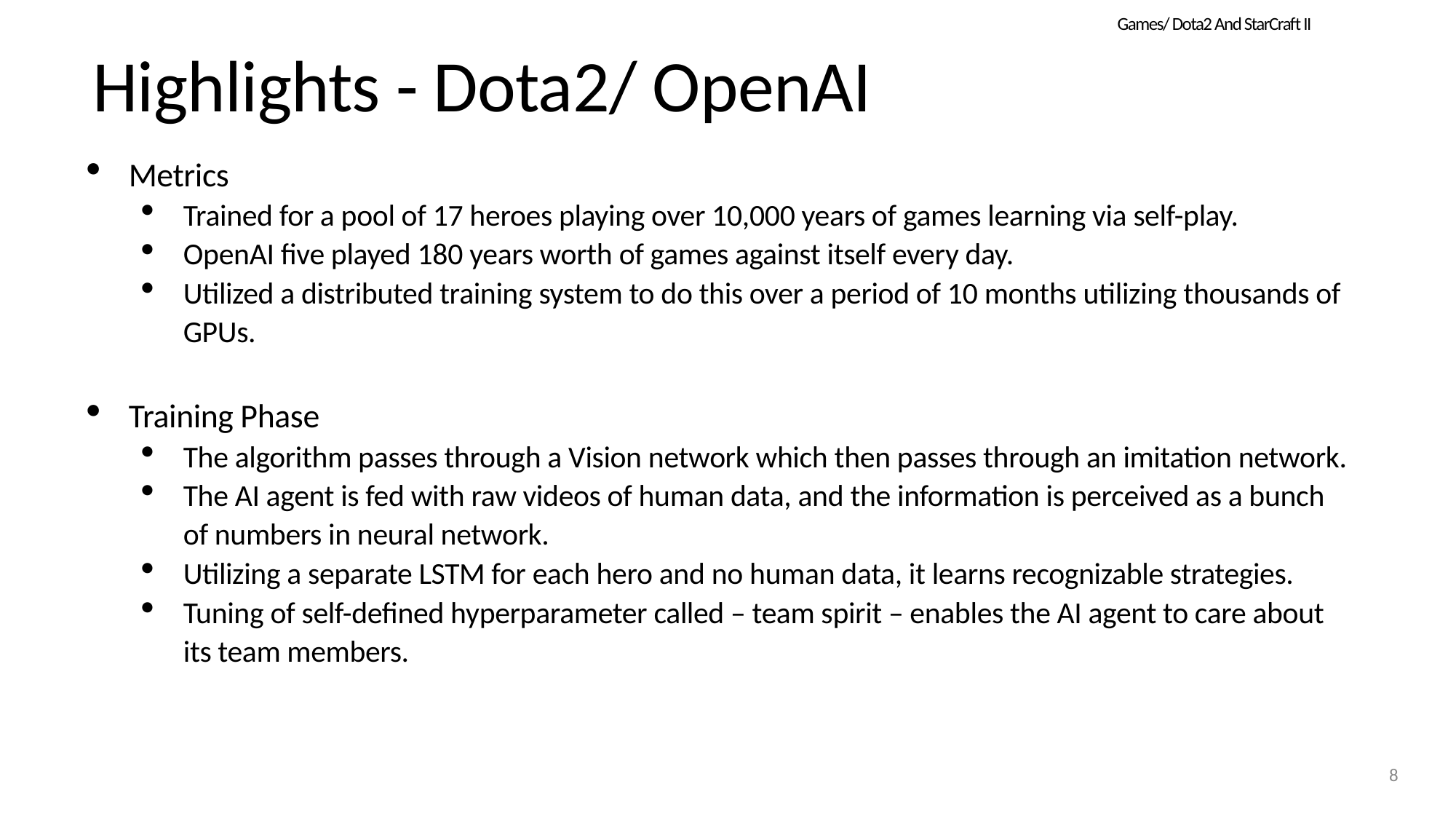

Games/ Dota2 And StarCraft II
# Highlights - Dota2/ OpenAI
Metrics
Trained for a pool of 17 heroes playing over 10,000 years of games learning via self-play.
OpenAI five played 180 years worth of games against itself every day.
Utilized a distributed training system to do this over a period of 10 months utilizing thousands of GPUs.

Training Phase
The algorithm passes through a Vision network which then passes through an imitation network.
The AI agent is fed with raw videos of human data, and the information is perceived as a bunch of numbers in neural network.
Utilizing a separate LSTM for each hero and no human data, it learns recognizable strategies.
Tuning of self-defined hyperparameter called – team spirit – enables the AI agent to care about its team members.
8